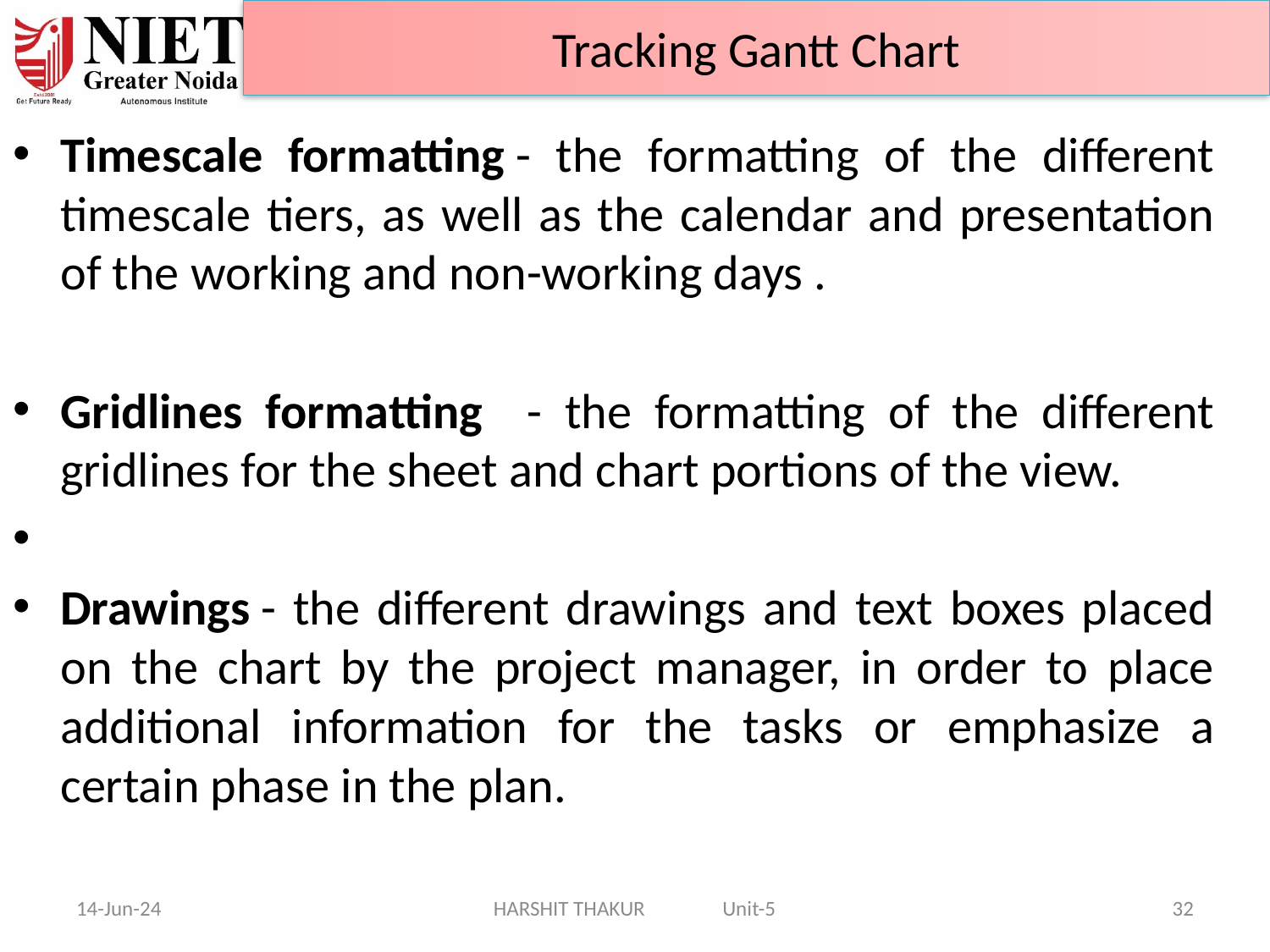

Tracking Gantt Chart
Timescale formatting - the formatting of the different timescale tiers, as well as the calendar and presentation of the working and non-working days .

Gridlines formatting    - the formatting of the different gridlines for the sheet and chart portions of the view.

Drawings - the different drawings and text boxes placed on the chart by the project manager, in order to place additional information for the tasks or emphasize a certain phase in the plan.

14-Jun-24
HARSHIT THAKUR                Unit-5
32